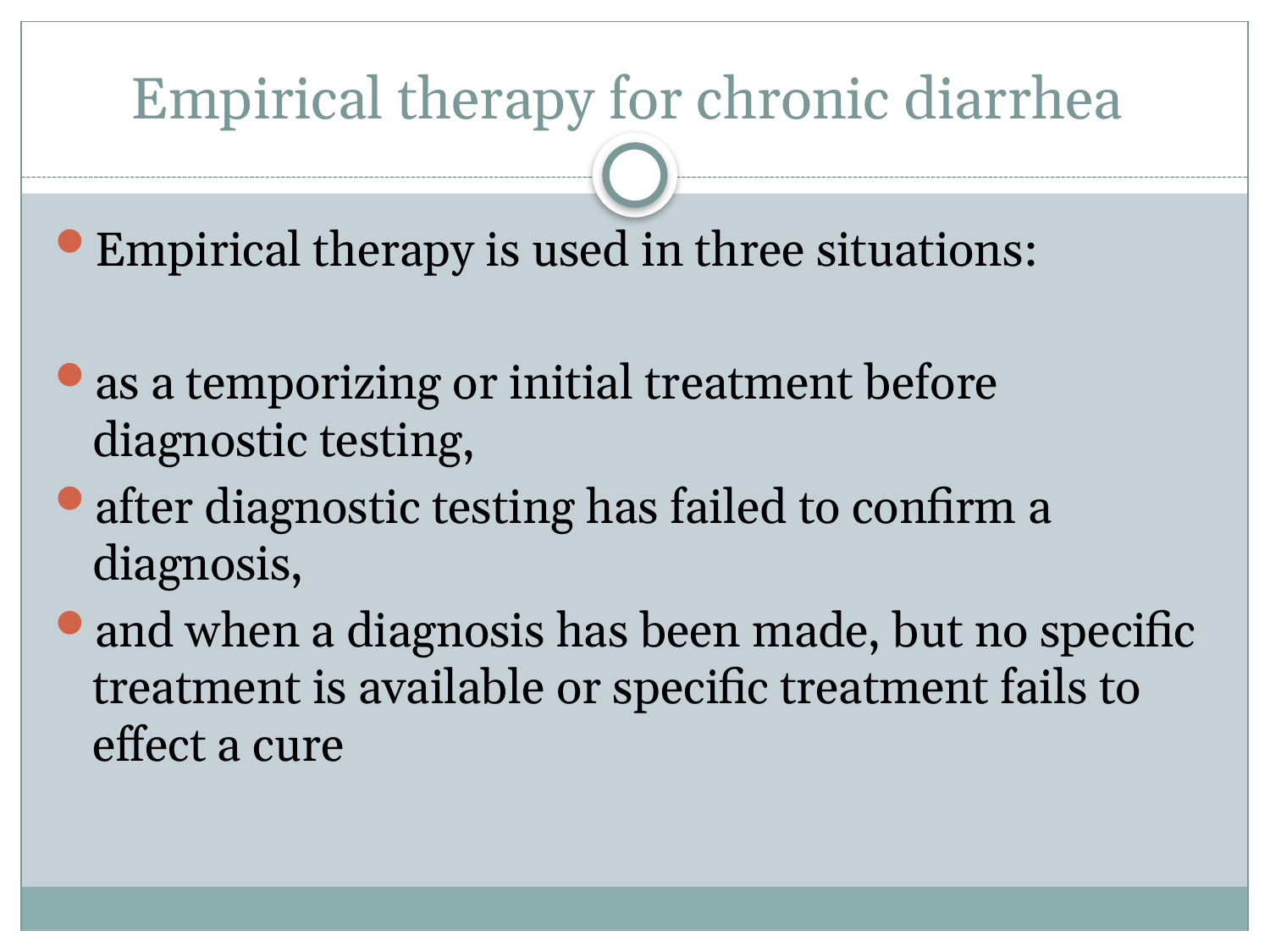

# Empirical therapy for chronic diarrhea
Empirical therapy is used in three situations:

as a temporizing or initial treatment before diagnostic testing,
after diagnostic testing has failed to confirm a diagnosis,
and when a diagnosis has been made, but no specific treatment is available or specific treatment fails to effect a cure